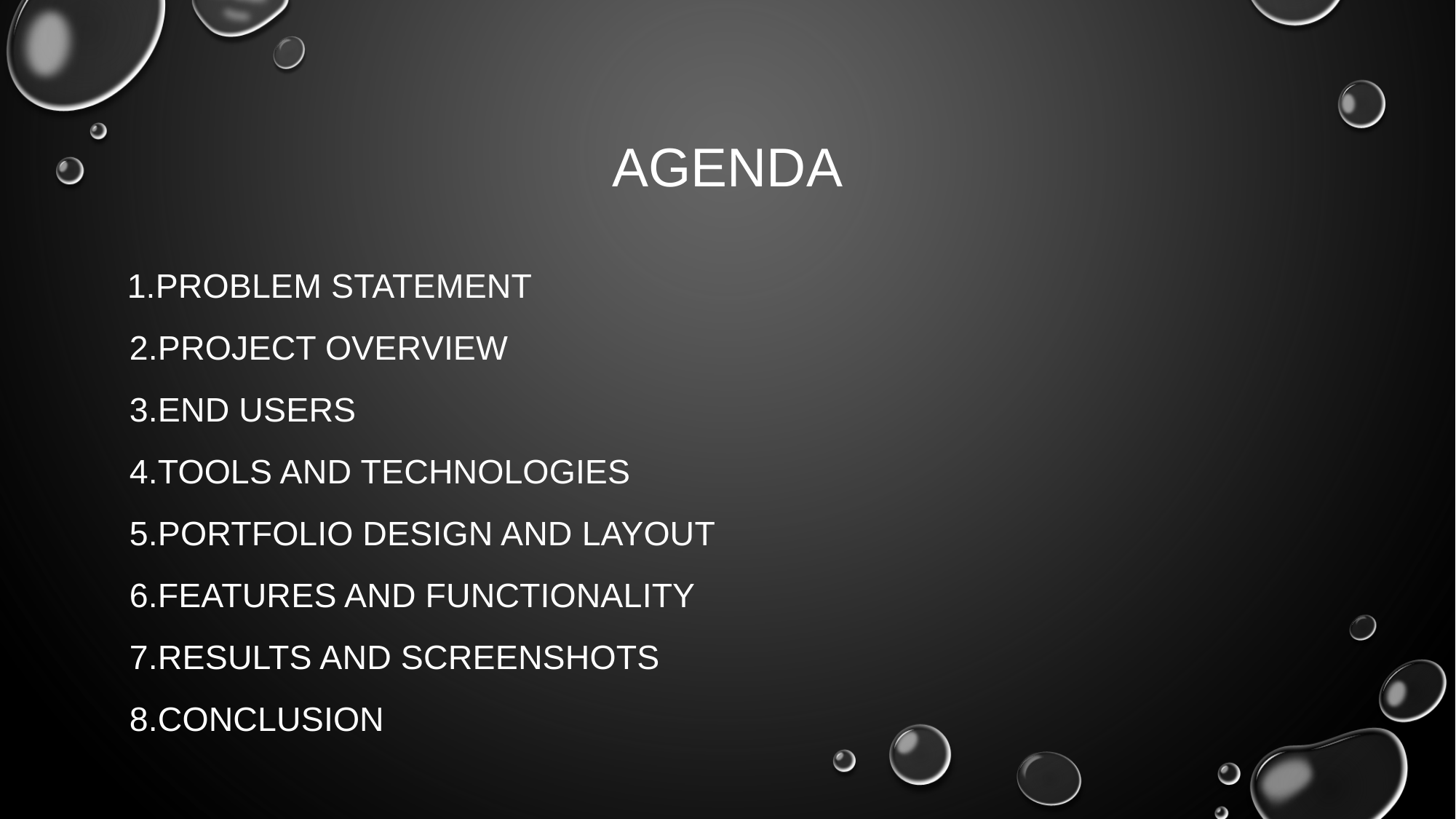

# AGENDA
 1.Problem Statement
 2.Project Overview
 3.End Users
 4.Tools and Technologies
 5.Portfolio design and Layout
 6.Features and Functionality
 7.Results and Screenshots
 8.Conclusion